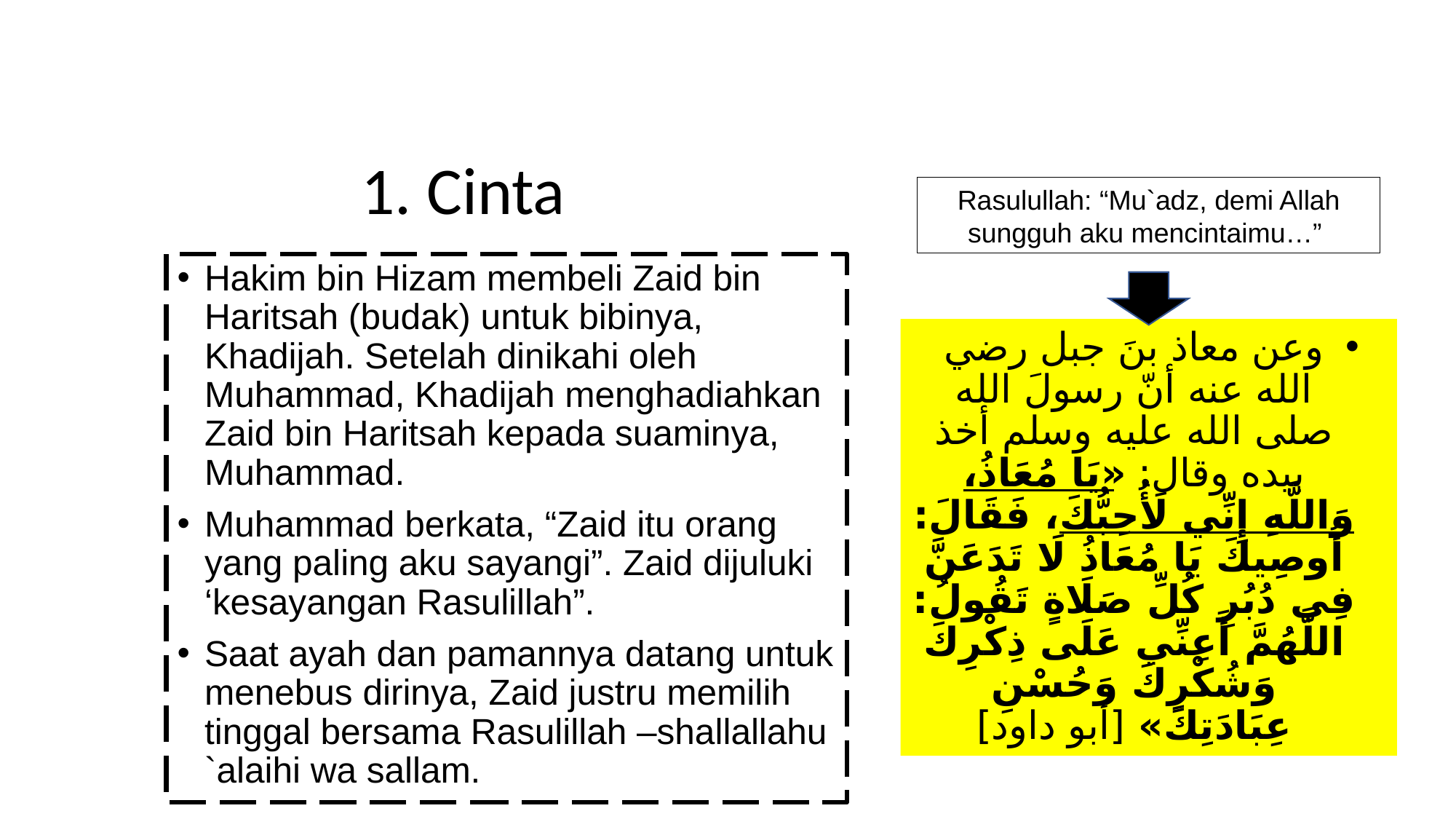

# 1. Cinta
Rasulullah: “Mu`adz, demi Allah sungguh aku mencintaimu…”
Hakim bin Hizam membeli Zaid bin Haritsah (budak) untuk bibinya, Khadijah. Setelah dinikahi oleh Muhammad, Khadijah menghadiahkan Zaid bin Haritsah kepada suaminya, Muhammad.
Muhammad berkata, “Zaid itu orang yang paling aku sayangi”. Zaid dijuluki ‘kesayangan Rasulillah”.
Saat ayah dan pamannya datang untuk menebus dirinya, Zaid justru memilih tinggal bersama Rasulillah –shallallahu `alaihi wa sallam.

وعن معاذ بنَ جبل رضي الله عنه أنّ رسولَ الله صلى الله عليه وسلم أخذ بيده وقال: «يَا مُعَاذُ، وَاللَّهِ إِنِّي لَأُحِبُّكَ، فَقَالَ: أُوصِيكَ يَا مُعَاذُ لَا تَدَعَنَّ فِي دُبُرِ كُلِّ صَلَاةٍ تَقُولُ: اللَّهُمَّ أَعِنِّي عَلَى ذِكْرِكَ وَشُكْرِكَ وَحُسْنِ عِبَادَتِكَ» [أبو داود]